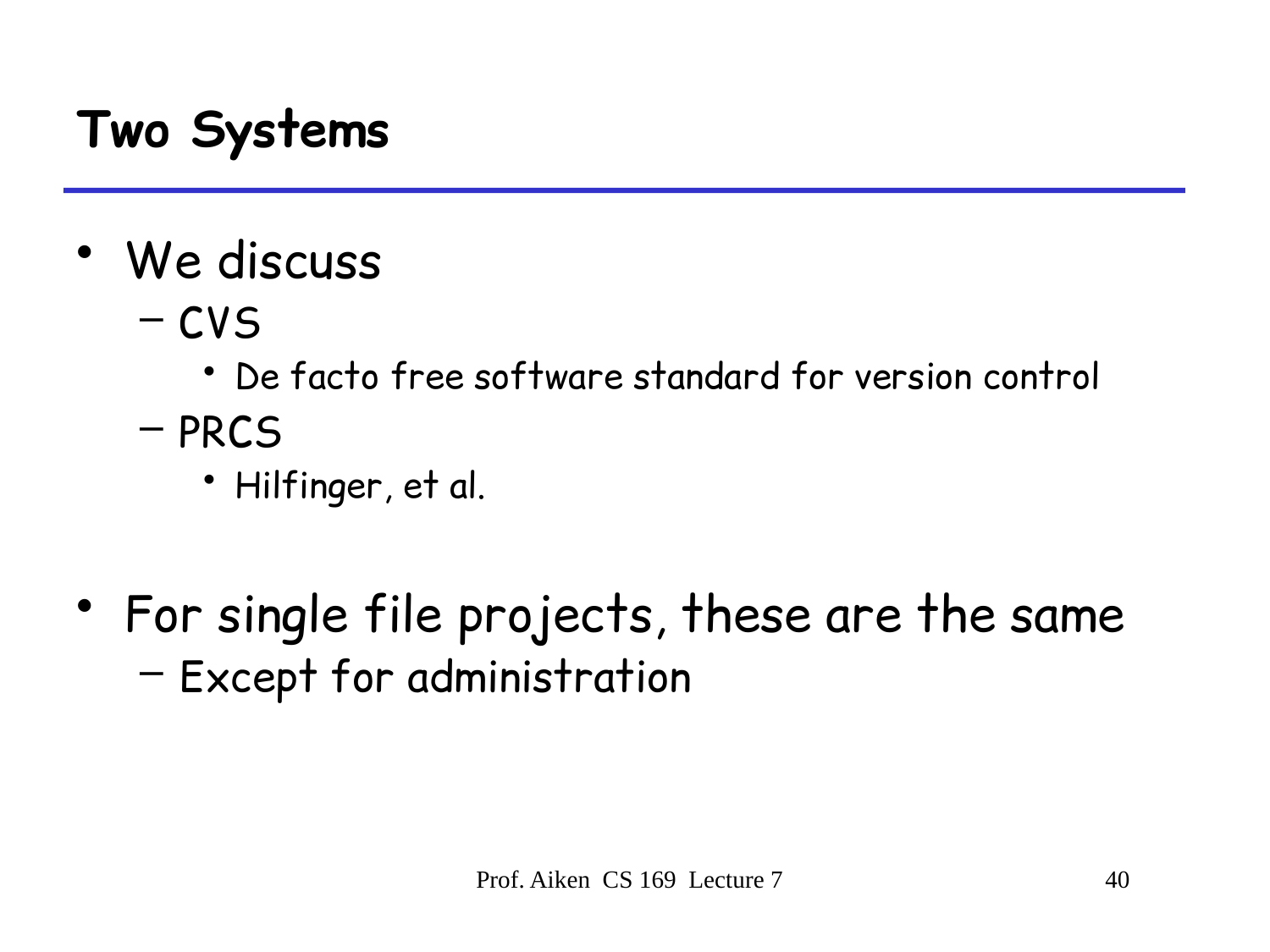

# Two Systems
We discuss
CVS
De facto free software standard for version control
PRCS
Hilfinger, et al.

For single file projects, these are the same
Except for administration

Prof. Aiken  CS 169  Lecture 7
40